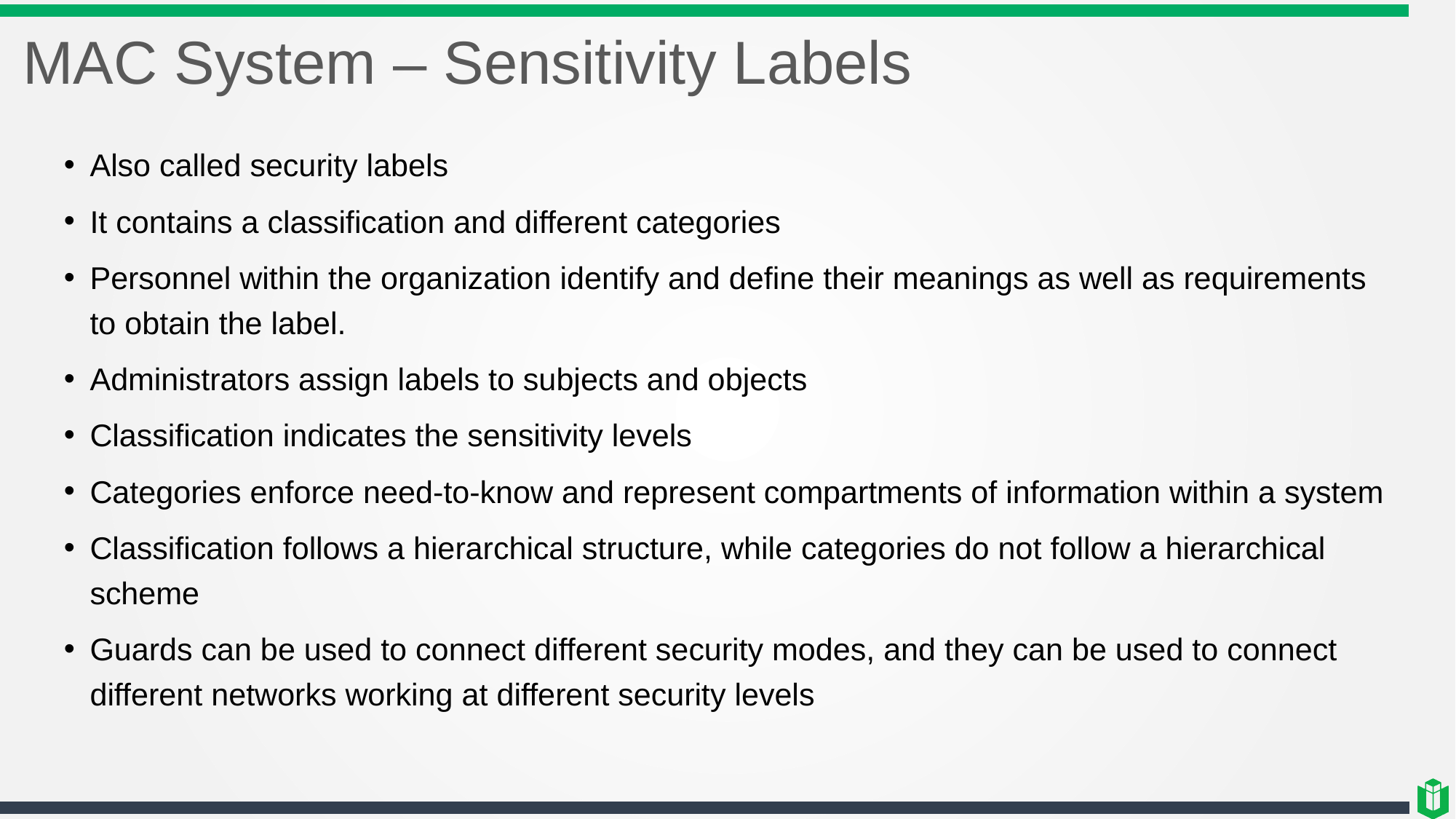

# MAC System – Sensitivity Labels

Also called security labels
It contains a classification and different categories
Personnel within the organization identify and define their meanings as well as requirements to obtain the label.
Administrators assign labels to subjects and objects
Classification indicates the sensitivity levels
Categories enforce need-to-know and represent compartments of information within a system
Classification follows a hierarchical structure, while categories do not follow a hierarchical scheme
Guards can be used to connect different security modes, and they can be used to connect different networks working at different security levels